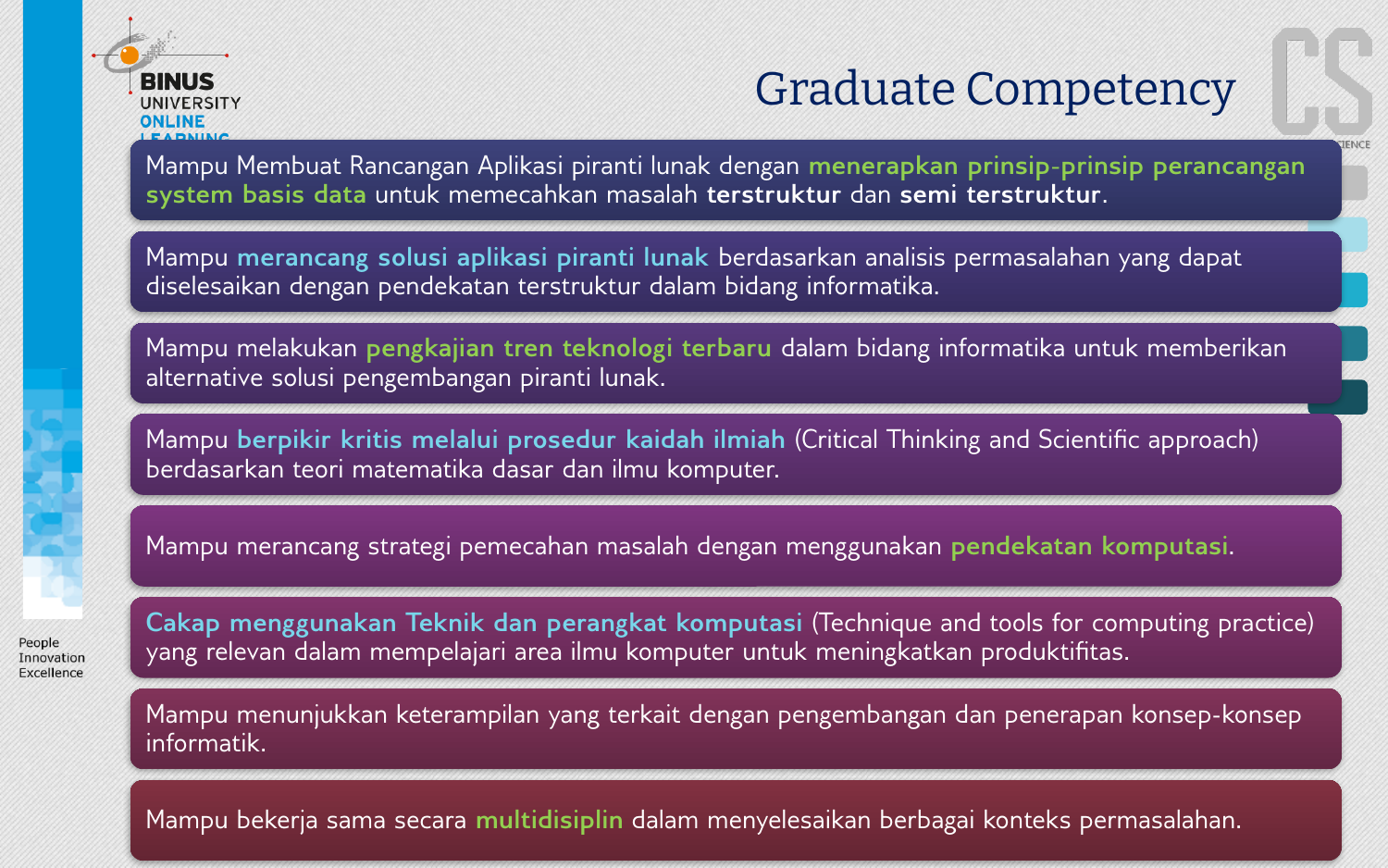

# Graduate Competency
Mampu Membuat Rancangan Aplikasi piranti lunak dengan menerapkan prinsip-prinsip perancangan system basis data untuk memecahkan masalah terstruktur dan semi terstruktur.
Mampu merancang solusi aplikasi piranti lunak berdasarkan analisis permasalahan yang dapat diselesaikan dengan pendekatan terstruktur dalam bidang informatika.
Mampu melakukan pengkajian tren teknologi terbaru dalam bidang informatika untuk memberikan alternative solusi pengembangan piranti lunak.
Mampu berpikir kritis melalui prosedur kaidah ilmiah (Critical Thinking and Scientific approach) berdasarkan teori matematika dasar dan ilmu komputer.
Mampu merancang strategi pemecahan masalah dengan menggunakan pendekatan komputasi.
Cakap menggunakan Teknik dan perangkat komputasi (Technique and tools for computing practice) yang relevan dalam mempelajari area ilmu komputer untuk meningkatkan produktifitas.
Mampu menunjukkan keterampilan yang terkait dengan pengembangan dan penerapan konsep-konsep informatik.
Mampu bekerja sama secara multidisiplin dalam menyelesaikan berbagai konteks permasalahan.